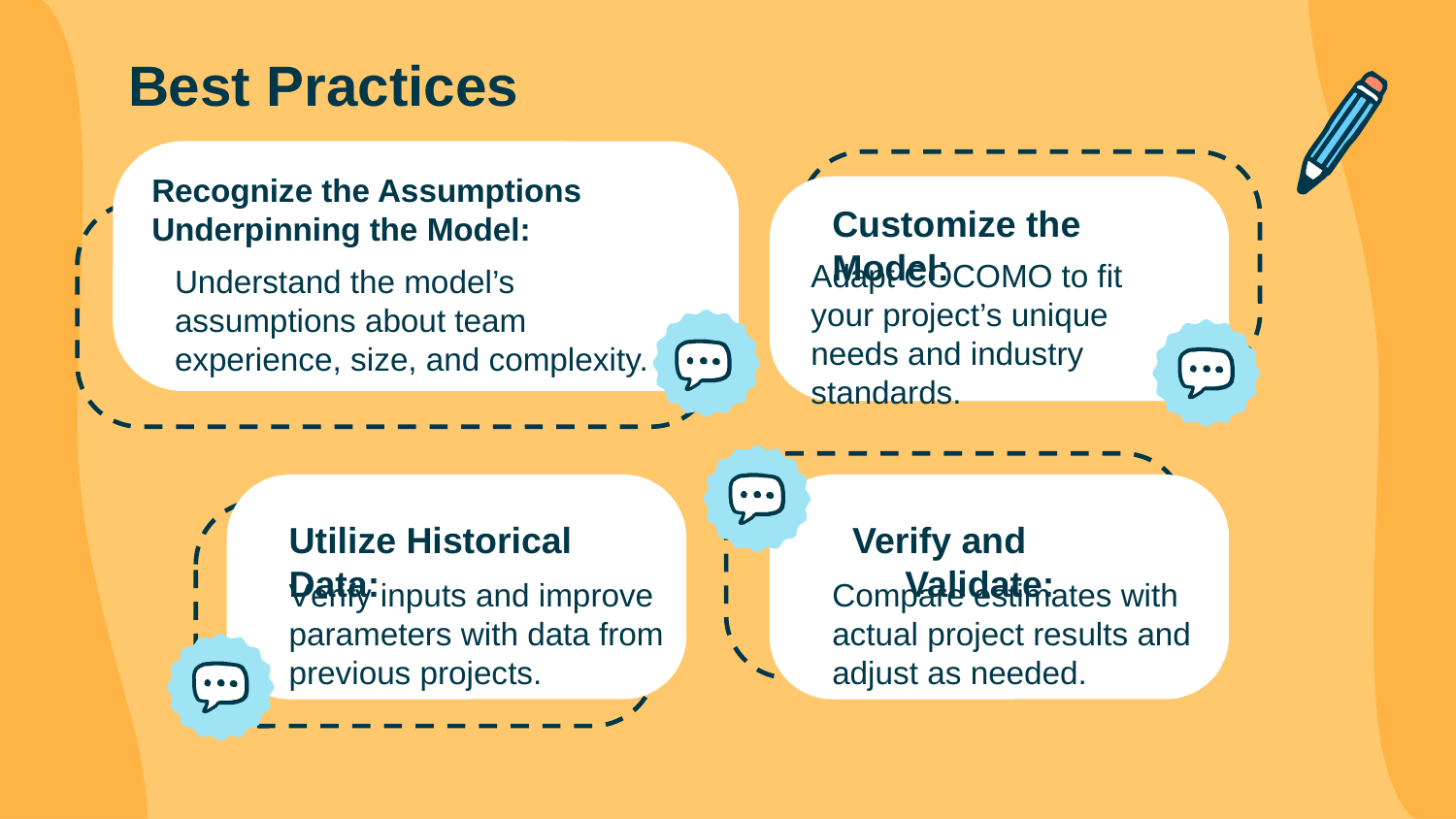

# Best Practices

Recognize the Assumptions Underpinning the Model:

Customize the Model:

Adapt COCOMO to fit your project’s unique needs and industry standards.
Understand the model’s assumptions about team experience, size, and complexity.

Utilize Historical Data:

Verify and Validate:
Verify inputs and improve parameters with data from previous projects.
Compare estimates with actual project results and adjust as needed.